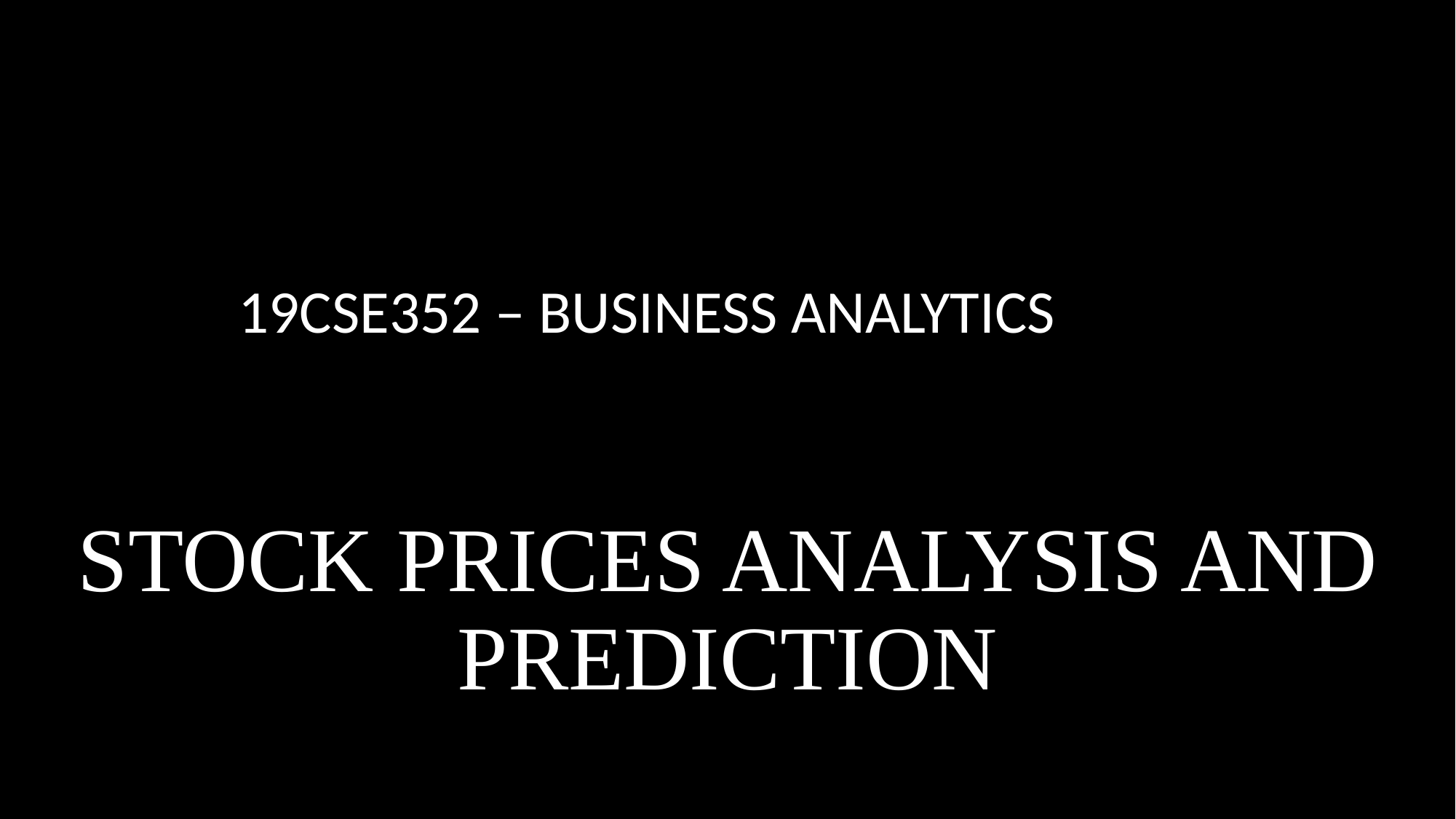

19CSE352 – BUSINESS ANALYTICS
# STOCK PRICES ANALYSIS AND PREDICTION